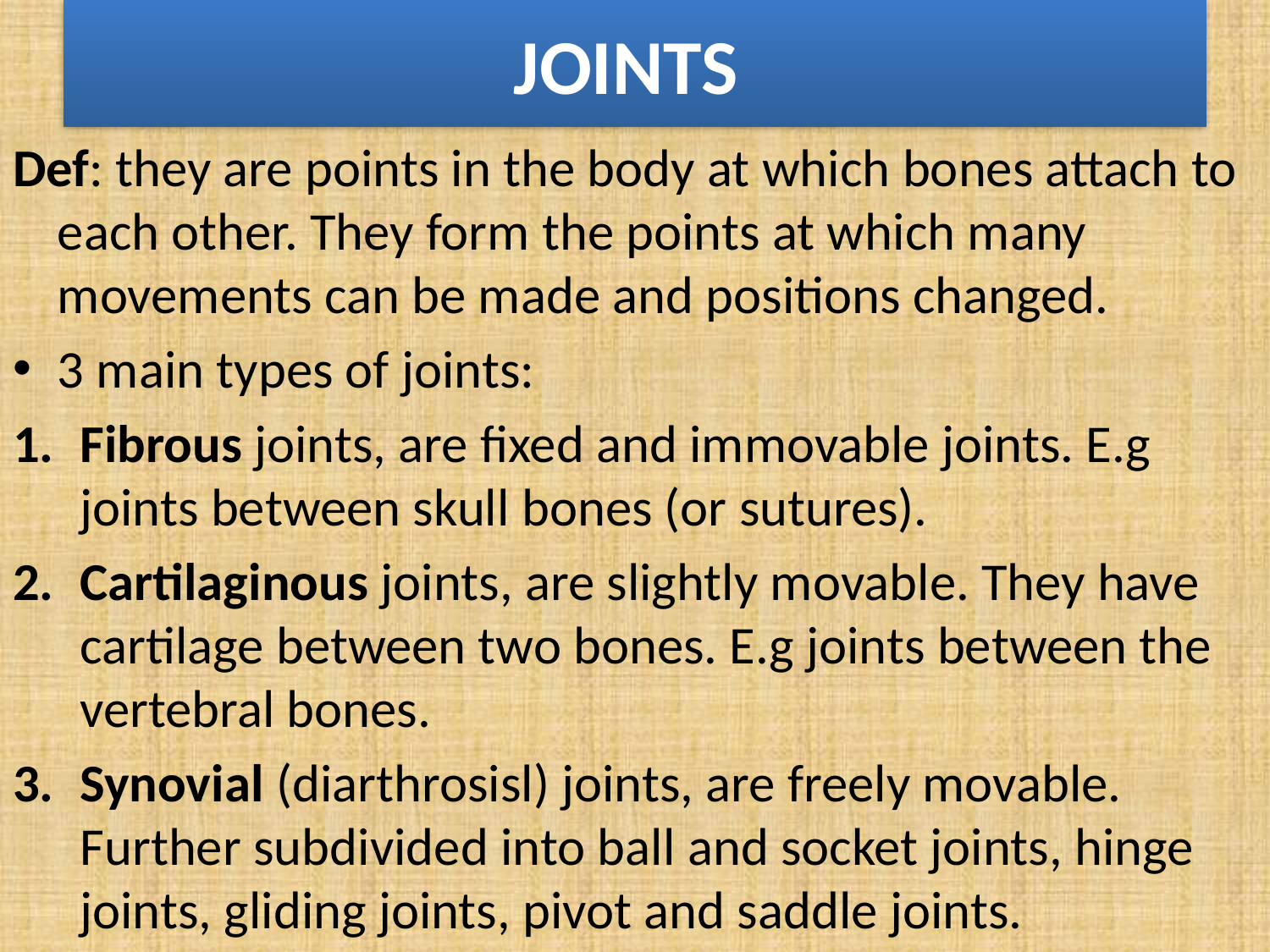

# JOINTS
Def: they are points in the body at which bones attach to each other. They form the points at which many movements can be made and positions changed.
3 main types of joints:
Fibrous joints, are fixed and immovable joints. E.g joints between skull bones (or sutures).
Cartilaginous joints, are slightly movable. They have cartilage between two bones. E.g joints between the vertebral bones.
Synovial (diarthrosisl) joints, are freely movable. Further subdivided into ball and socket joints, hinge joints, gliding joints, pivot and saddle joints.